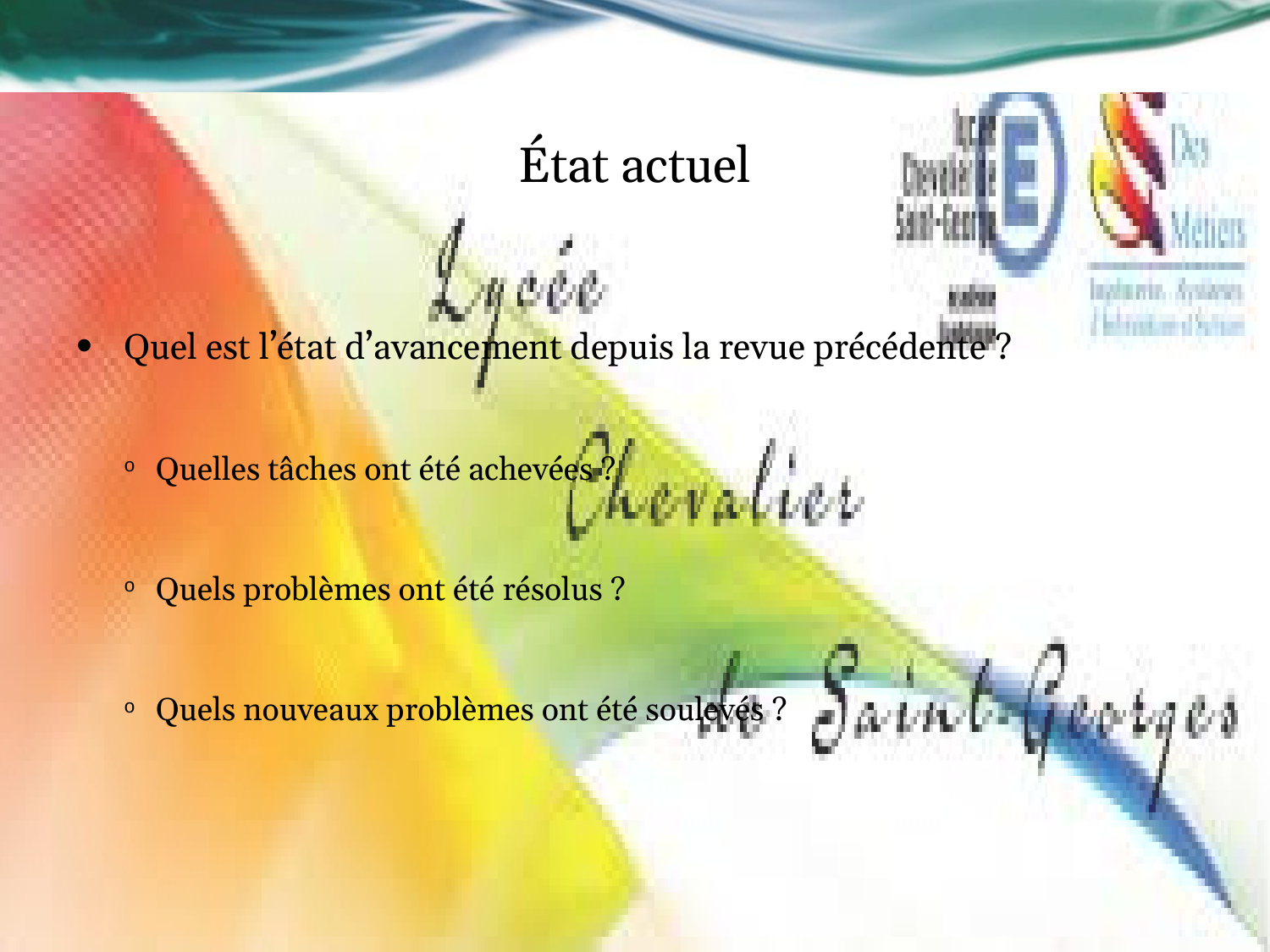

# État actuel

Quel est l’état d’avancement depuis la revue précédente ?

Quelles tâches ont été achevées ?

Quels problèmes ont été résolus ?

Quels nouveaux problèmes ont été soulevés ?